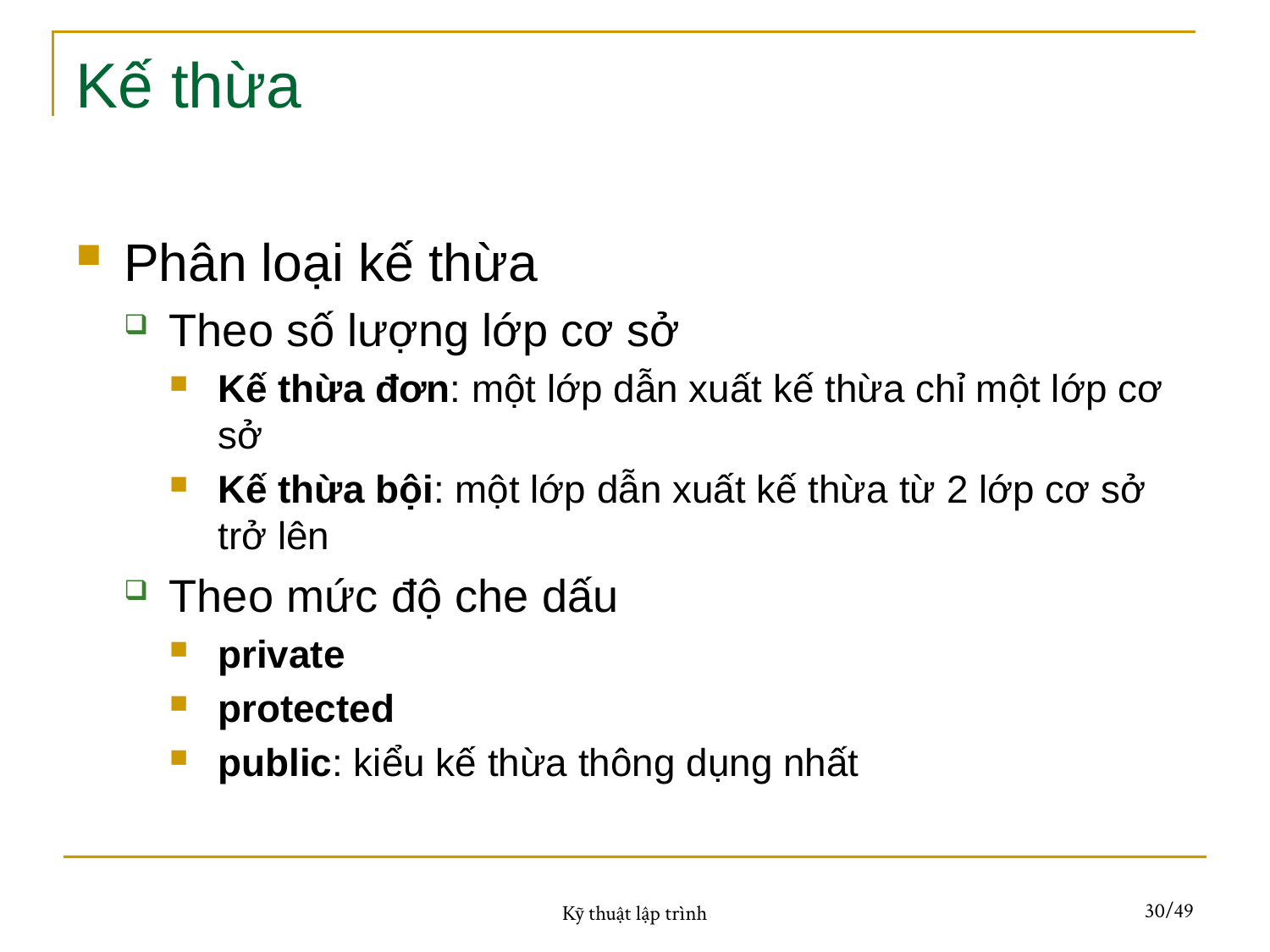

Kế thừa
Phân loại kế thừa
Theo số lượng lớp cơ sở
Kế thừa đơn: một lớp dẫn xuất kế thừa chỉ một lớp cơ sở
Kế thừa bội: một lớp dẫn xuất kế thừa từ 2 lớp cơ sở trở lên
Theo mức độ che dấu
private
protected
public: kiểu kế thừa thông dụng nhất
30/49
Kỹ thuật lập trình